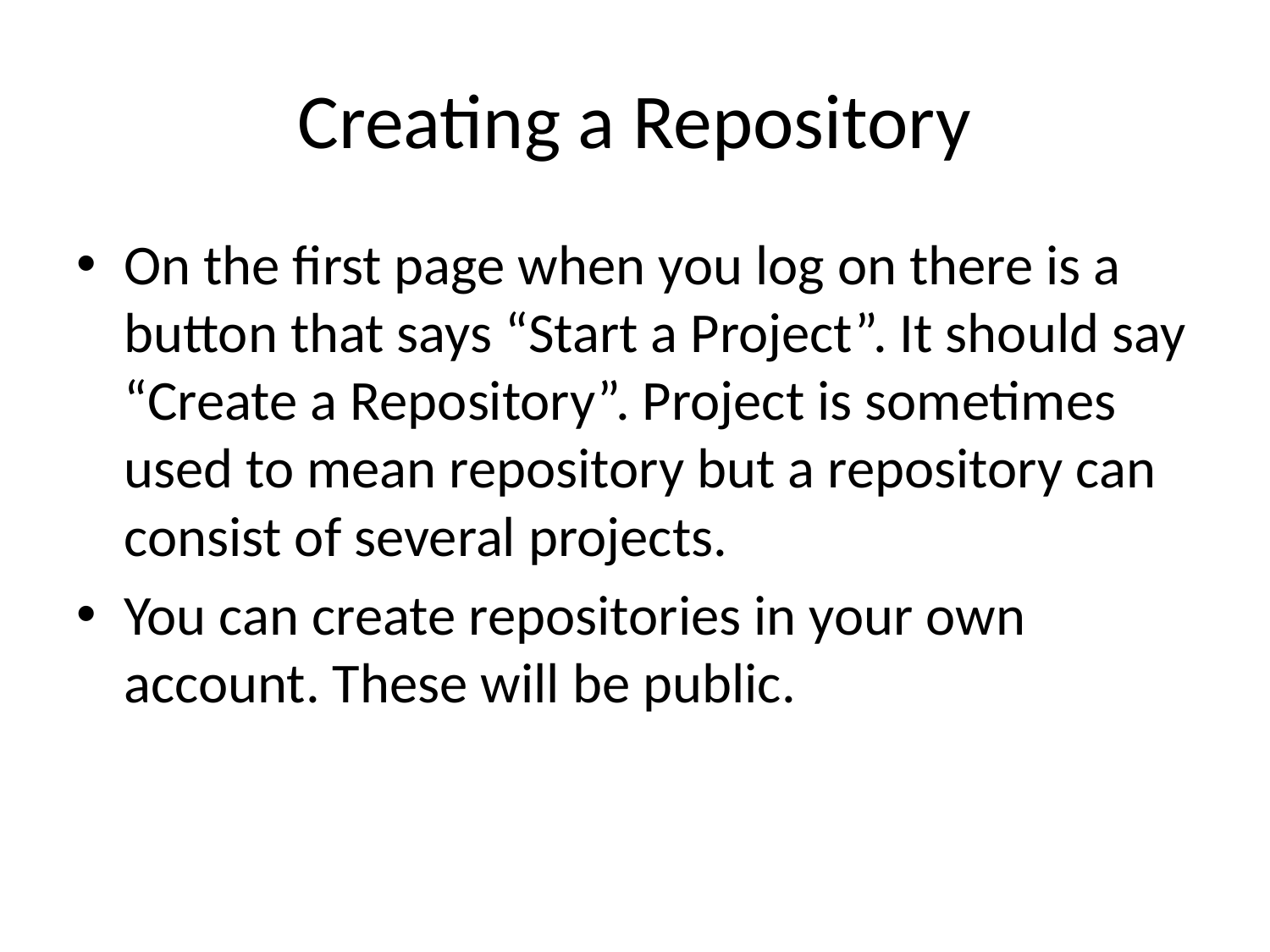

# Creating a Repository
On the first page when you log on there is a button that says “Start a Project”. It should say “Create a Repository”. Project is sometimes used to mean repository but a repository can consist of several projects.
You can create repositories in your own account. These will be public.